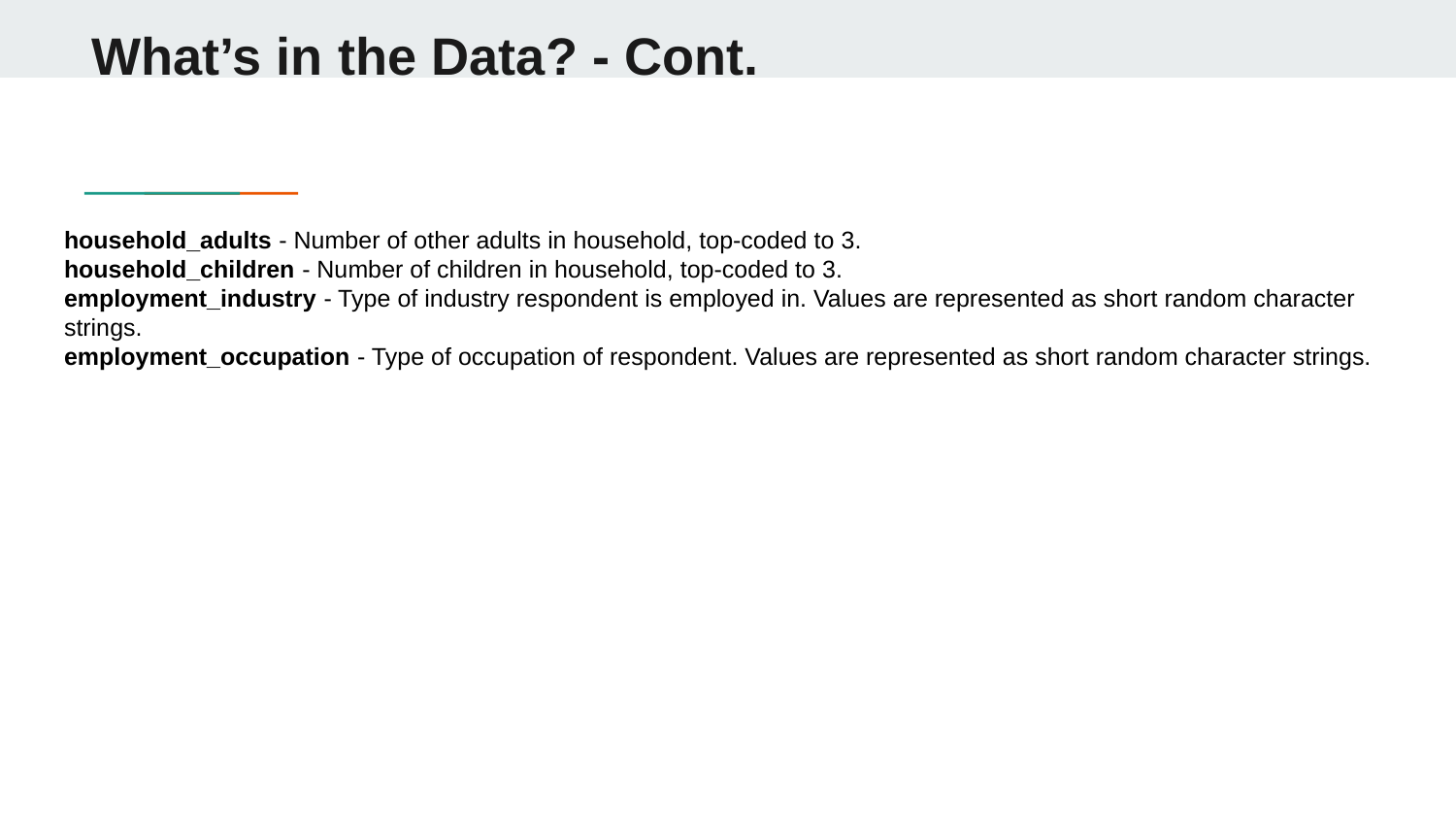

# What’s in the Data? - Cont.
household_adults - Number of other adults in household, top-coded to 3.
household_children - Number of children in household, top-coded to 3.
employment_industry - Type of industry respondent is employed in. Values are represented as short random character strings.
employment_occupation - Type of occupation of respondent. Values are represented as short random character strings.